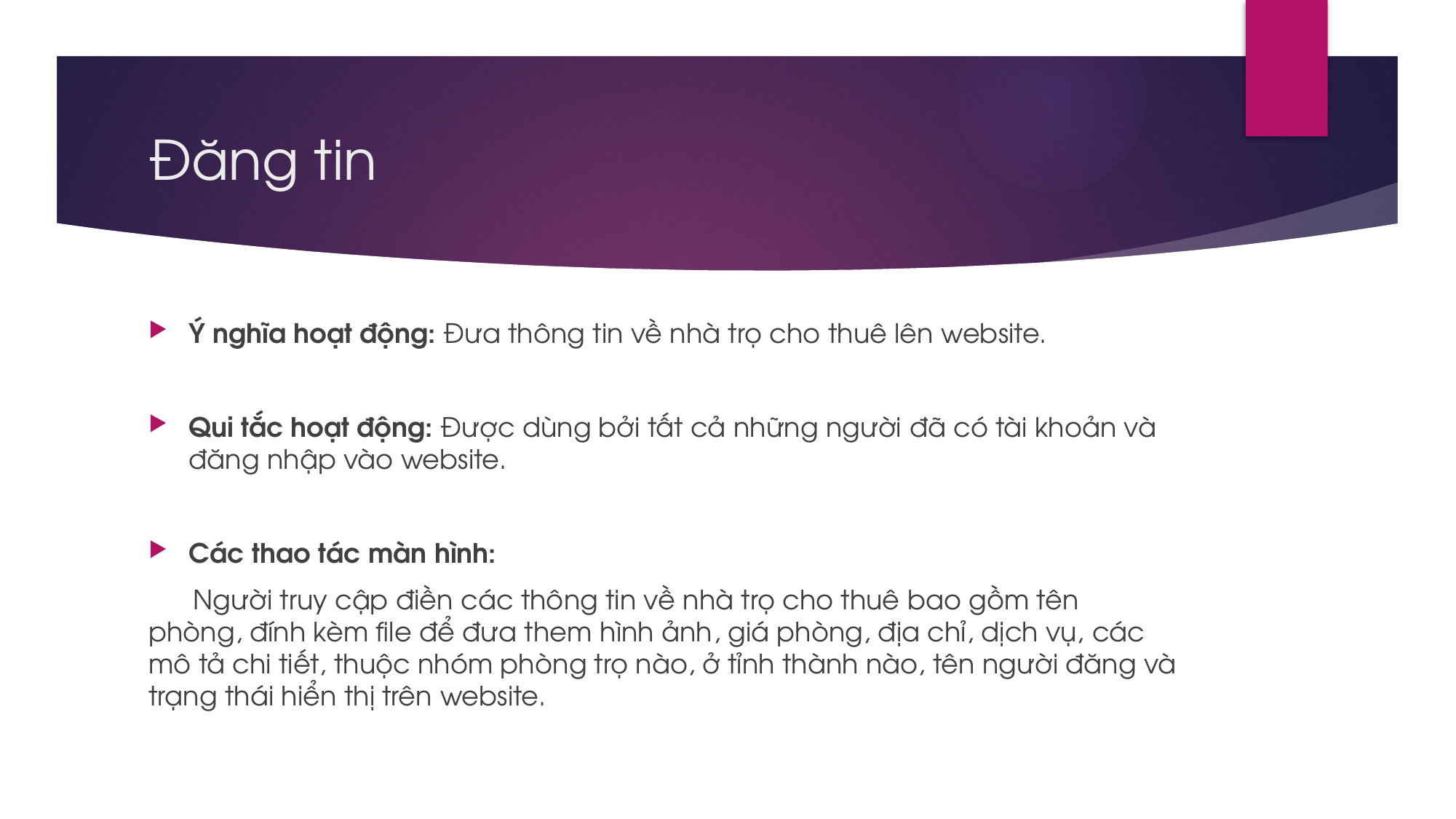

# Đăng tin
Ý nghĩa hoạt động: Đưa thông tin về nhà trọ cho thuê lên website.

Qui tắc hoạt động: Được dùng bởi tất cả những người đã có tài khoản và đăng nhập vào website.

Các thao tác màn hình:
      Người truy cập điền các thông tin về nhà trọ cho thuê bao gồm tên phòng, đính kèm file để đưa them hình ảnh, giá phòng, địa chỉ, dịch vụ, các mô tả chi tiết, thuộc nhóm phòng trọ nào, ở tỉnh thành nào, tên người đăng và trạng thái hiển thị trên website.